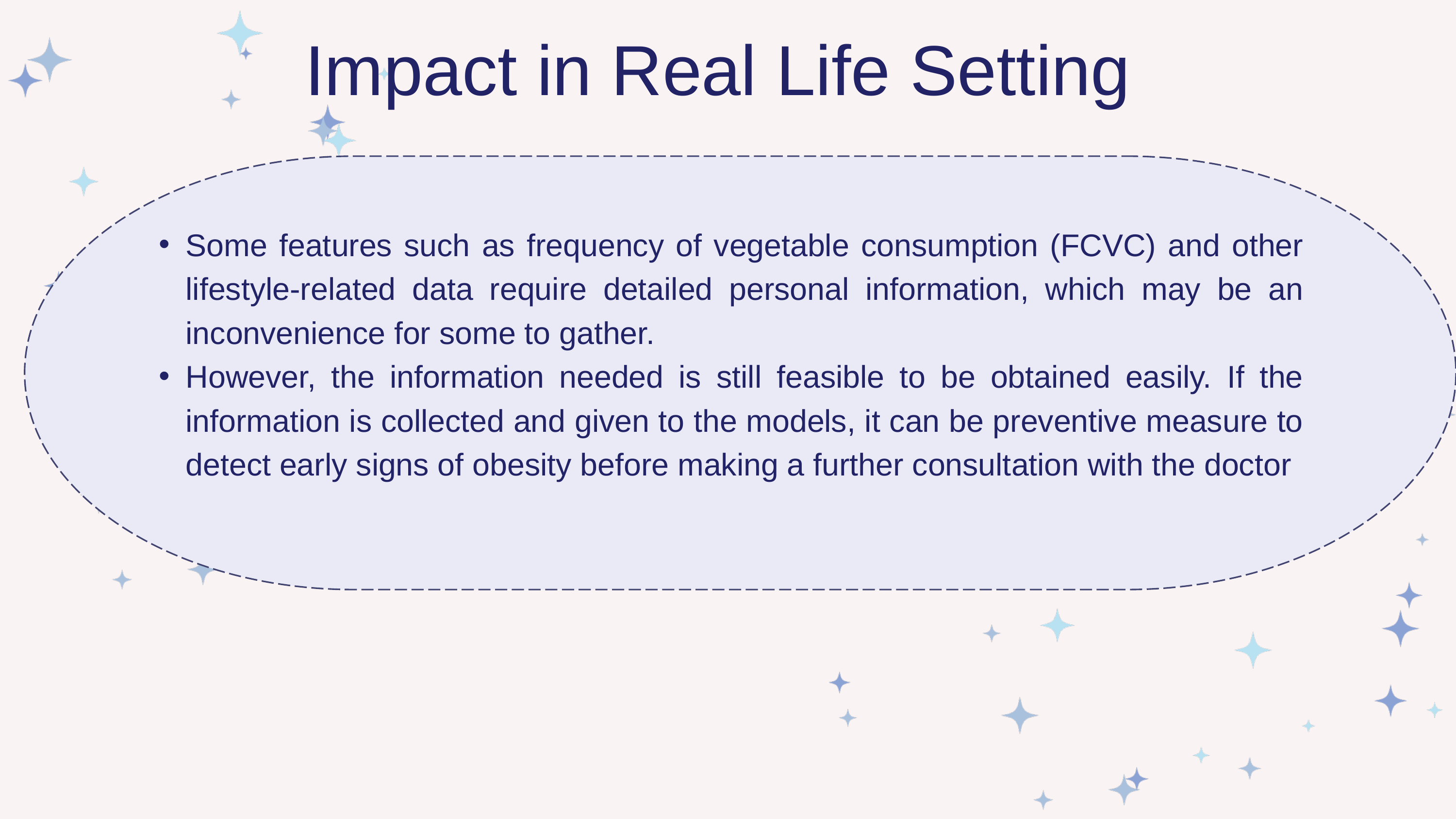

Impact in Real Life Setting

Some features such as frequency of vegetable consumption (FCVC) and other lifestyle-related data require detailed personal information, which may be an inconvenience for some to gather.
However, the information needed is still feasible to be obtained easily. If the information is collected and given to the models, it can be preventive measure to detect early signs of obesity before making a further consultation with the doctor